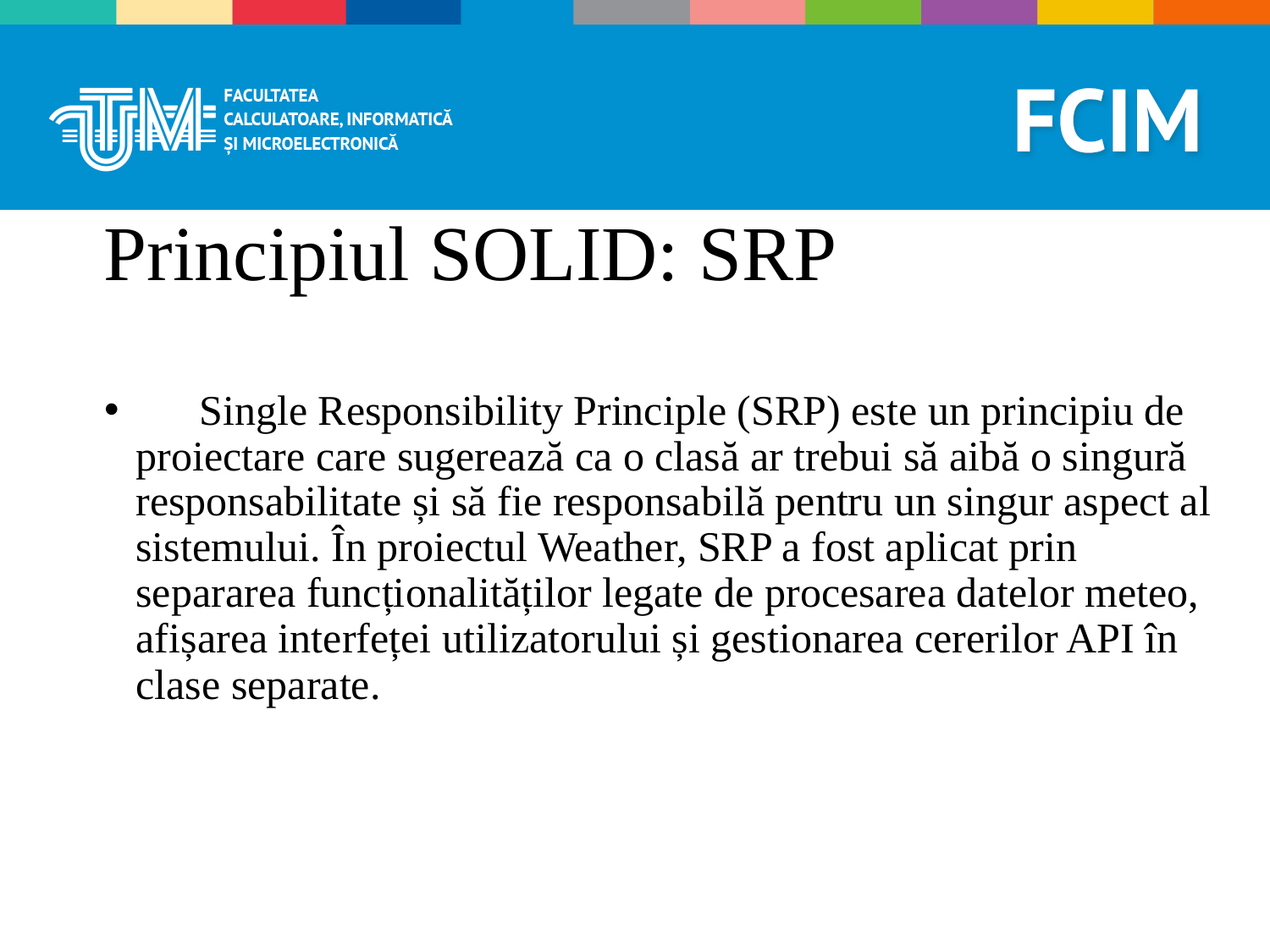

Principiul SOLID: SRP
      Single Responsibility Principle (SRP) este un principiu de proiectare care sugerează ca o clasă ar trebui să aibă o singură responsabilitate și să fie responsabilă pentru un singur aspect al sistemului. În proiectul Weather, SRP a fost aplicat prin separarea funcționalităților legate de procesarea datelor meteo, afișarea interfeței utilizatorului și gestionarea cererilor API în clase separate.